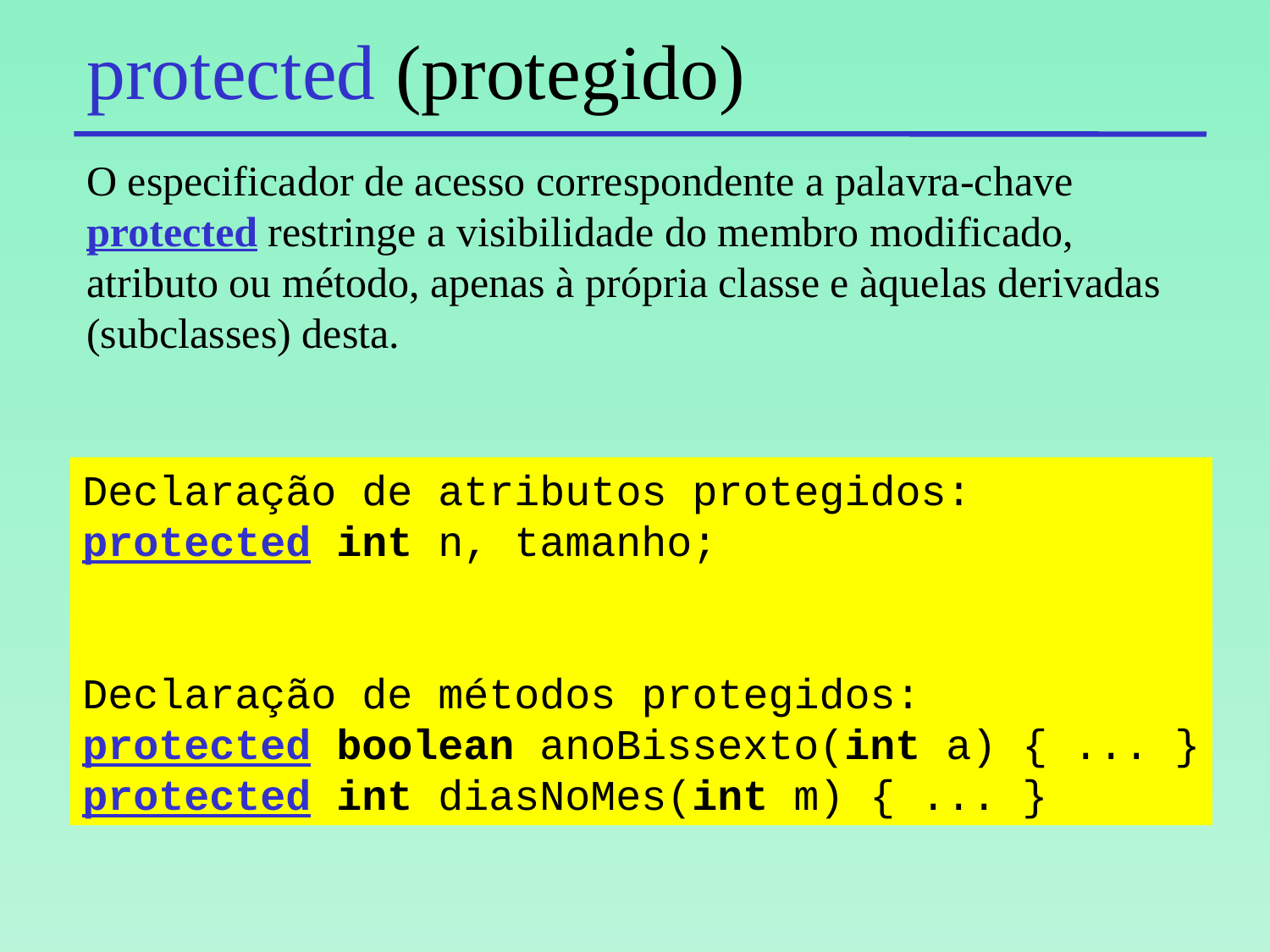

# protected (protegido)

O especificador de acesso correspondente a palavra-chave protected restringe a visibilidade do membro modificado, atributo ou método, apenas à própria classe e àquelas derivadas (subclasses) desta.
Declaração de atributos protegidos:
protected int n, tamanho;

Declaração de métodos protegidos:
protected boolean anoBissexto(int a) { ... }
protected int diasNoMes(int m) { ... }